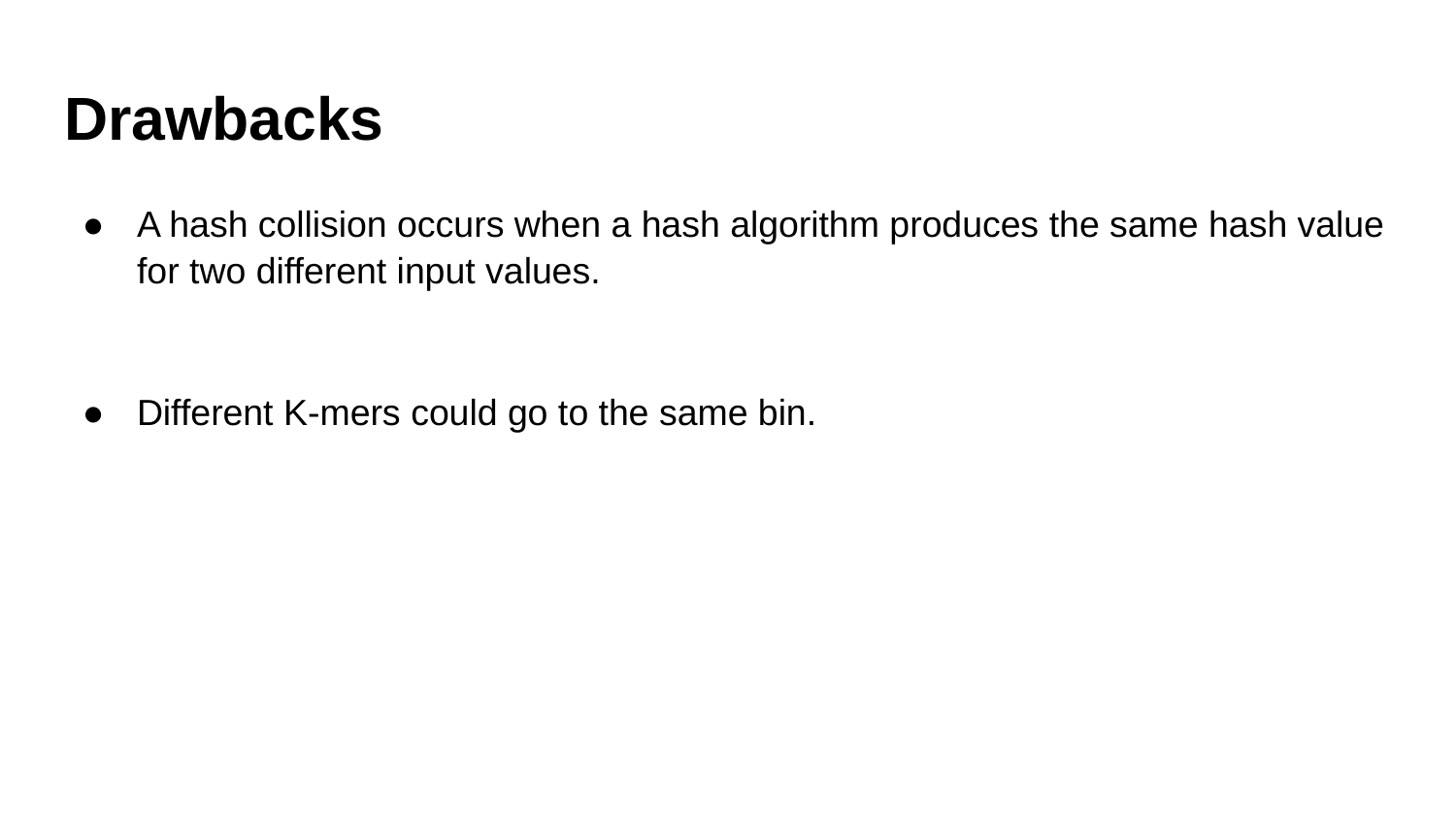

# Drawbacks
A hash collision occurs when a hash algorithm produces the same hash value for two different input values.

Different K-mers could go to the same bin.